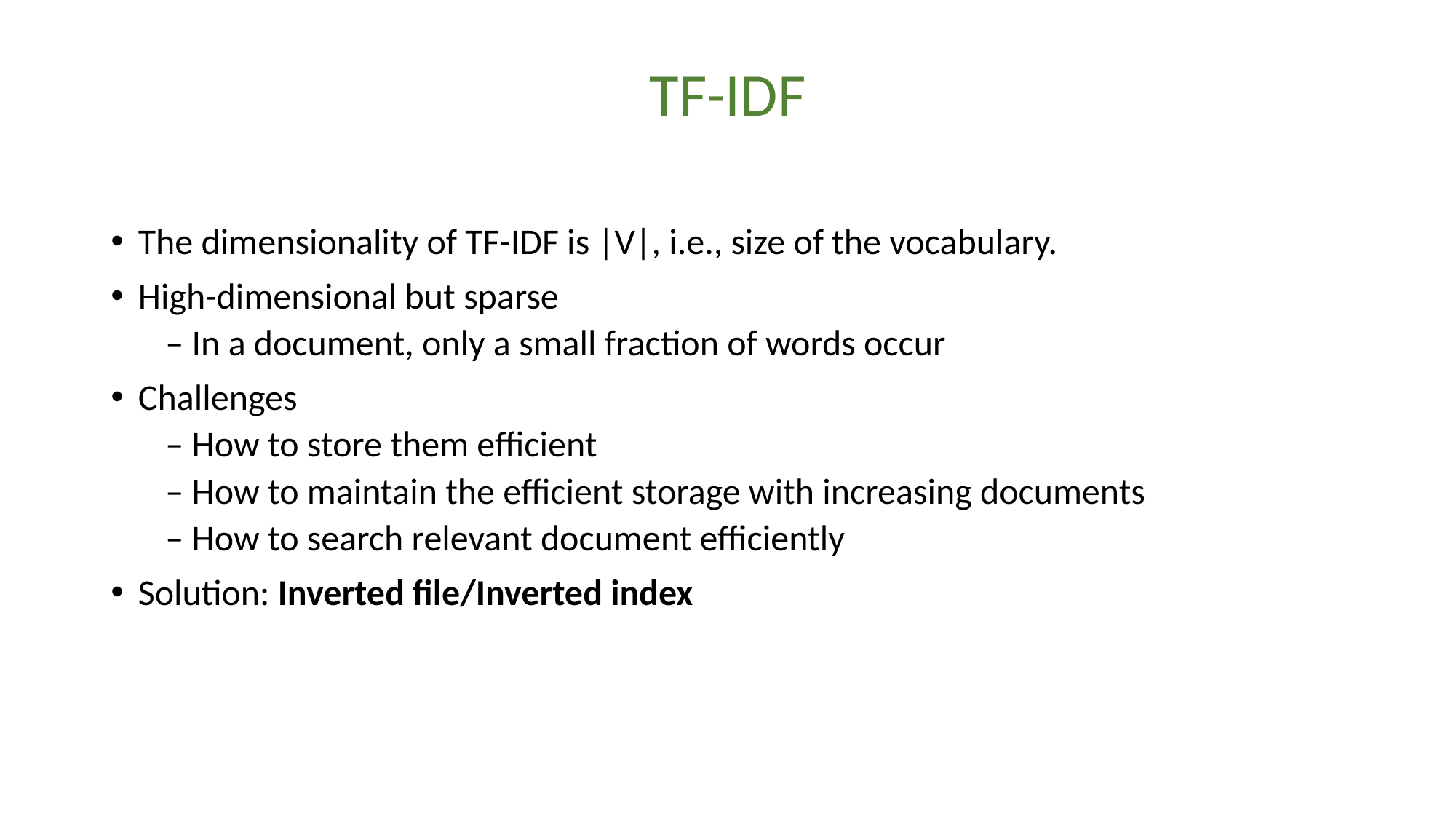

# TF-IDF

The dimensionality of TF-IDF is |V|, i.e., size of the vocabulary.
High-dimensional but sparse
– In a document, only a small fraction of words occur
Challenges
– How to store them efficient
– How to maintain the efficient storage with increasing documents
– How to search relevant document efficiently
Solution: Inverted file/Inverted index